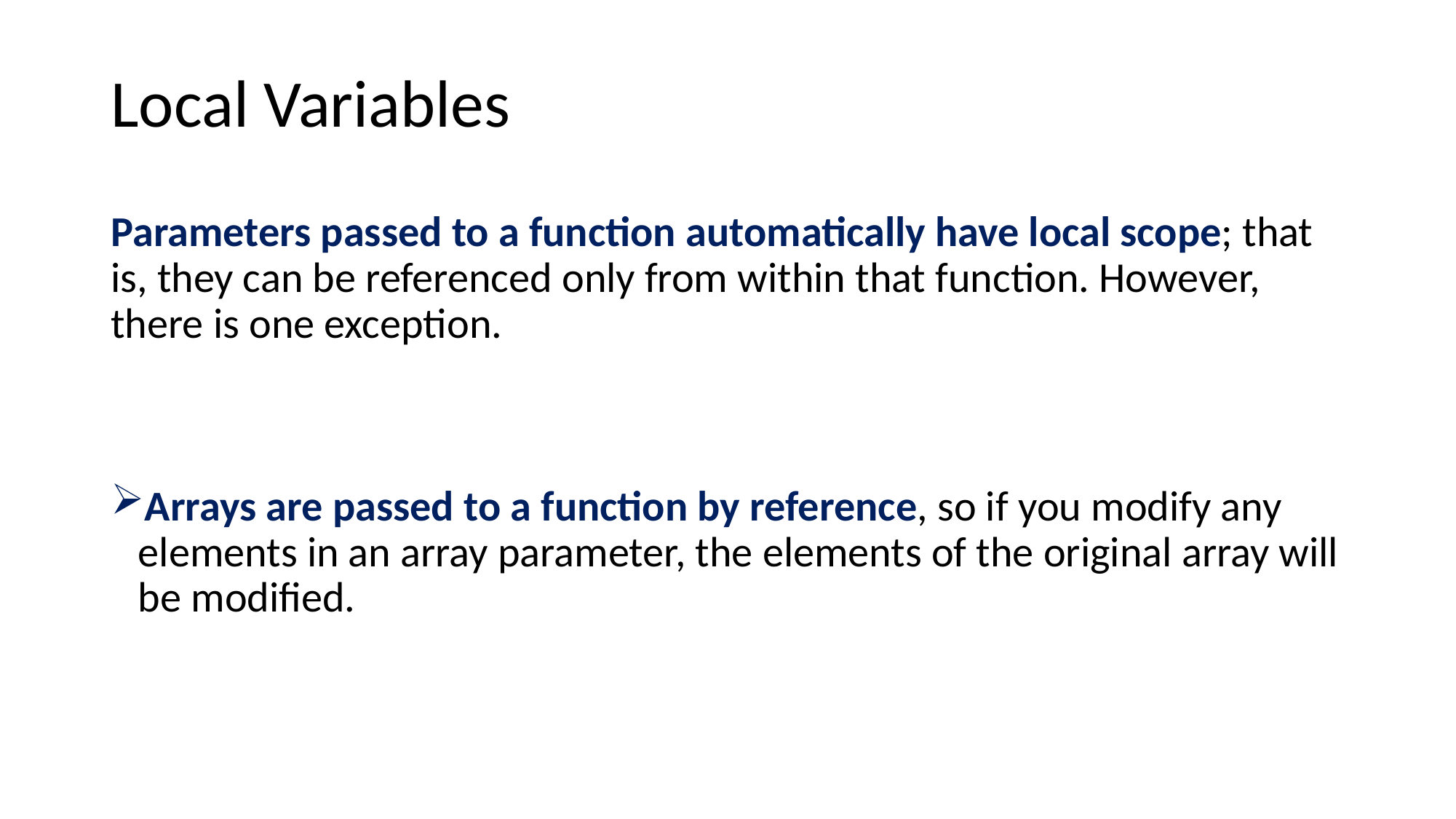

# Local Variables
Parameters passed to a function automatically have local scope; that is, they can be referenced only from within that function. However, there is one exception.

Arrays are passed to a function by reference, so if you modify any elements in an array parameter, the elements of the original array will be modified.